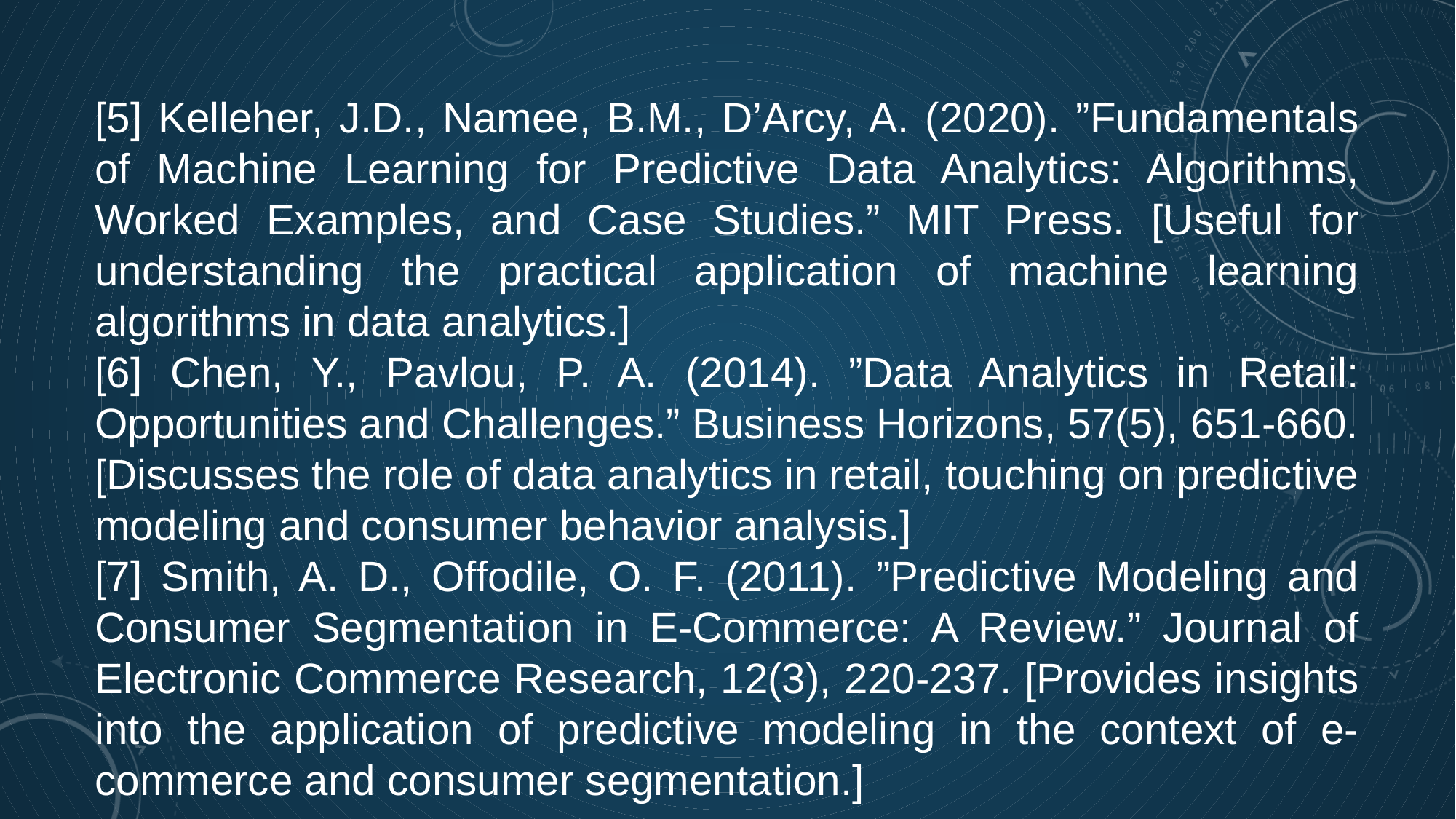

[5] Kelleher, J.D., Namee, B.M., D’Arcy, A. (2020). ”Fundamentals of Machine Learning for Predictive Data Analytics: Algorithms, Worked Examples, and Case Studies.” MIT Press. [Useful for understanding the practical application of machine learning algorithms in data analytics.]
[6] Chen, Y., Pavlou, P. A. (2014). ”Data Analytics in Retail: Opportunities and Challenges.” Business Horizons, 57(5), 651-660. [Discusses the role of data analytics in retail, touching on predictive modeling and consumer behavior analysis.]
[7] Smith, A. D., Offodile, O. F. (2011). ”Predictive Modeling and Consumer Segmentation in E-Commerce: A Review.” Journal of Electronic Commerce Research, 12(3), 220-237. [Provides insights into the application of predictive modeling in the context of e-commerce and consumer segmentation.]